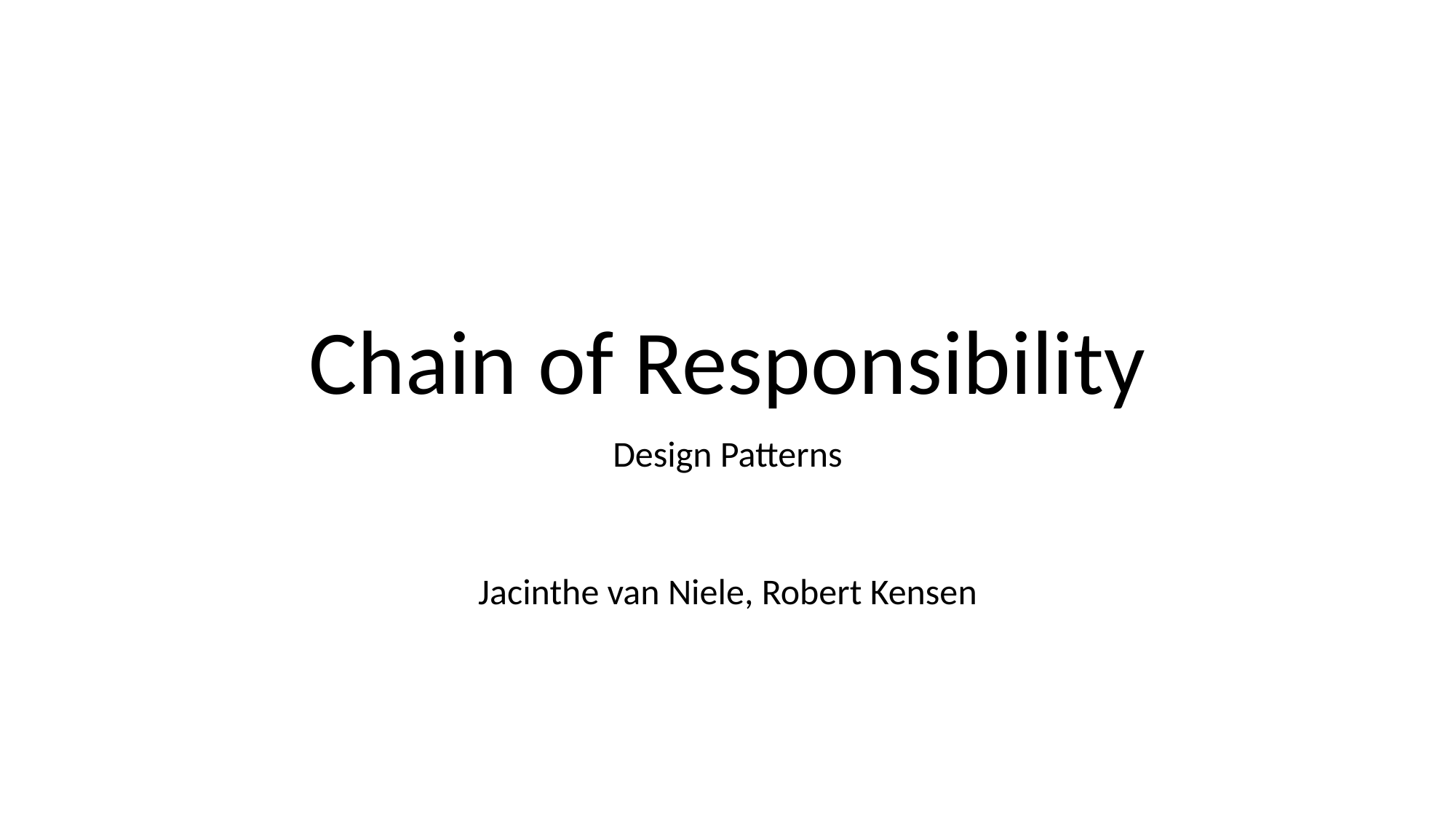

# Chain of Responsibility
Design Patterns
Jacinthe van Niele, Robert Kensen